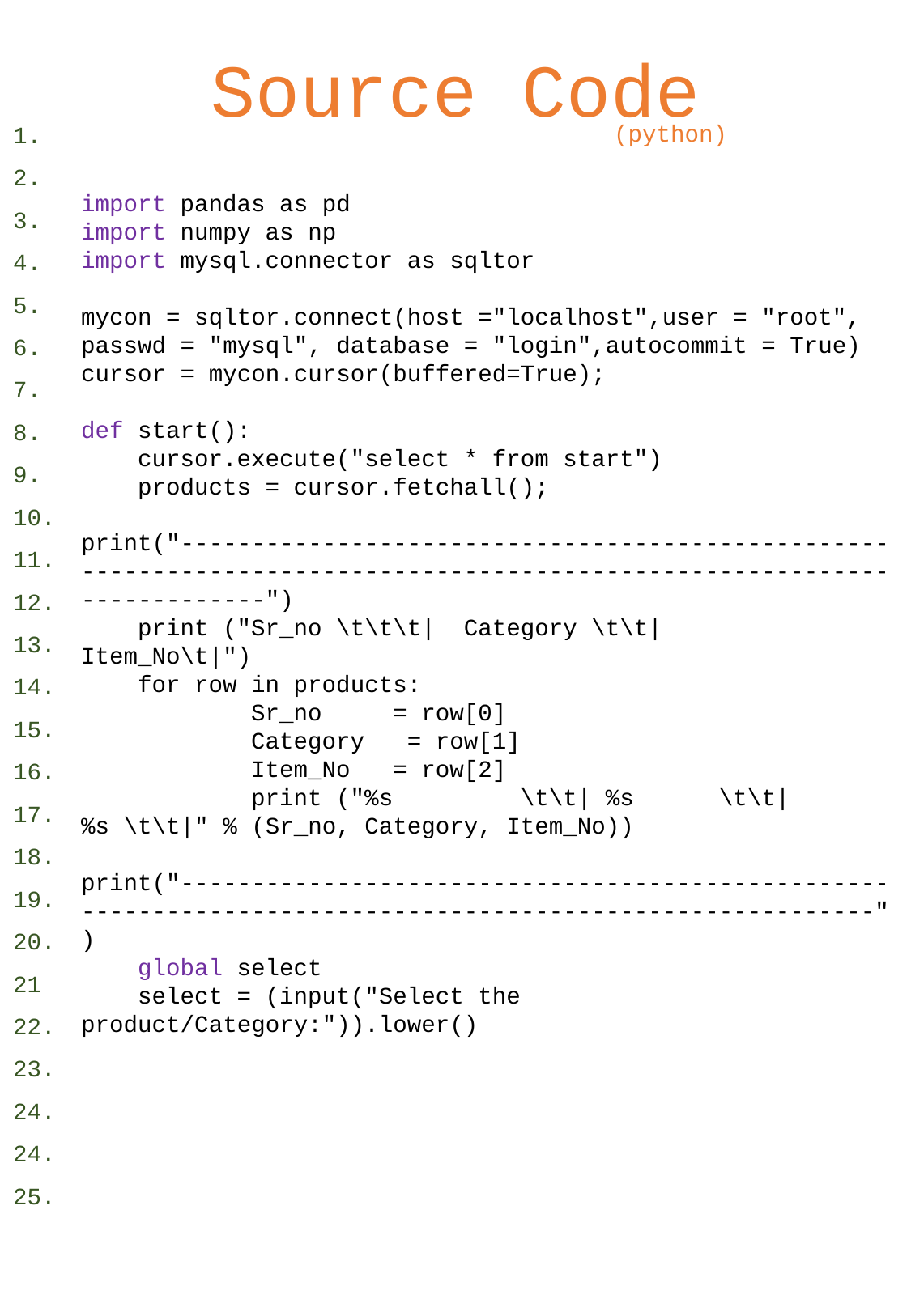

# Source Code
1.
2.
3.
4.
5.
6.
7.
8.
9.
10.
11.
12.
13.
14.
15.
16.
17.
18.
19.
20.
21
22.
23.
24.
24.
25.
(python)
import pandas as pd
import numpy as np
import mysql.connector as sqltor

mycon = sqltor.connect(host ="localhost",user = "root", passwd = "mysql", database = "login",autocommit = True)
cursor = mycon.cursor(buffered=True);

def start():
    cursor.execute("select * from start")
    products = cursor.fetchall();
    print("------------------------------------------------------------------------------------------------------------------------")
    print ("Sr_no \t\t\t|  Category \t\t|            Item_No\t|")
    for row in products:
            Sr_no     = row[0]
            Category   = row[1]
            Item_No   = row[2]
            print ("%s         \t\t| %s      \t\t|       %s \t\t|" % (Sr_no, Category, Item_No))
    print("----------------------------------------------------------------------------------------------------------")
    global select
    select = (input("Select the product/Category:")).lower()